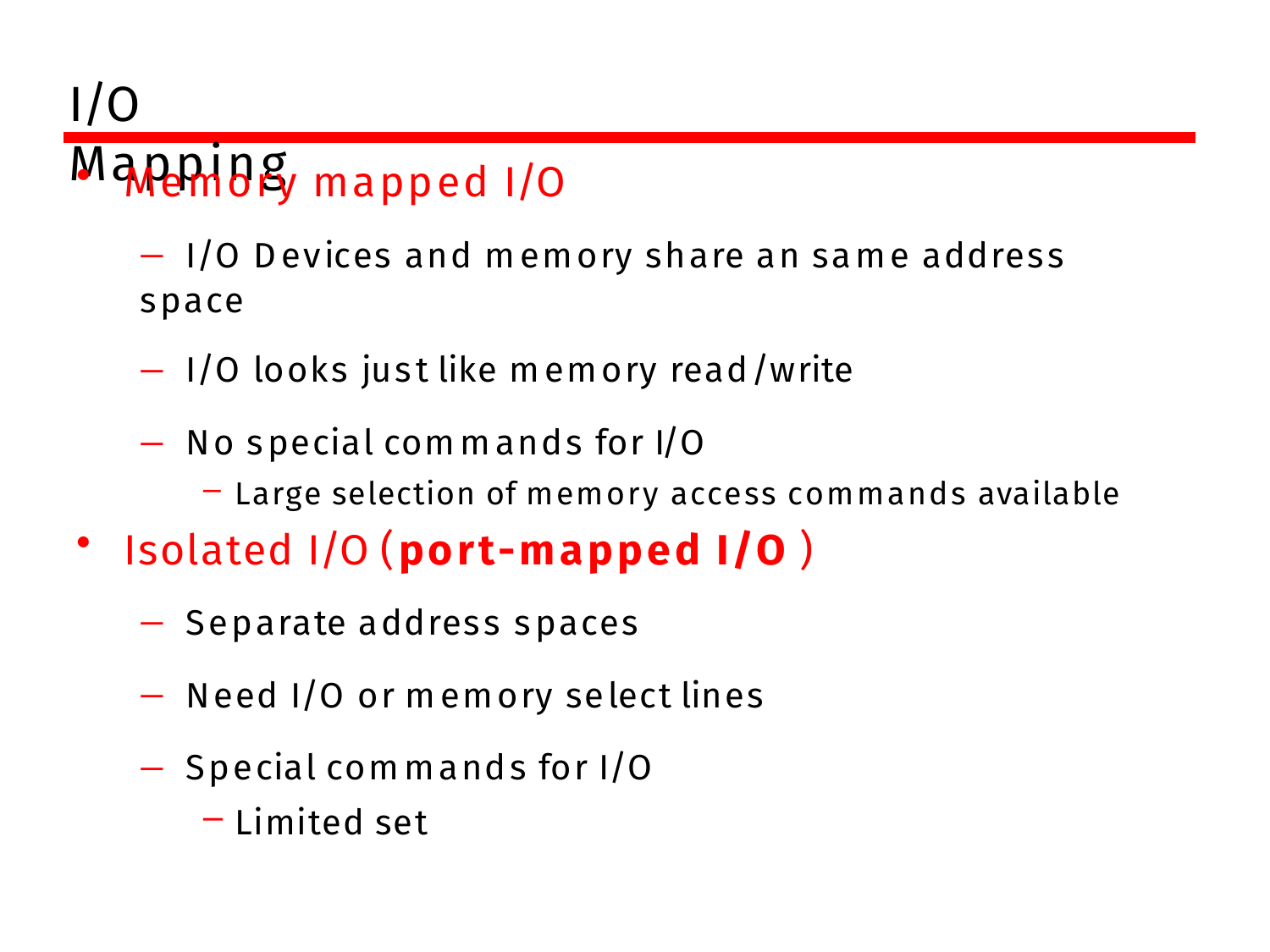

# I/O Mapping
Memory mapped I/O
— I/O Devices and memory share an same address space
— I/O looks just like memory read/write
— No special commands for I/O
Large selection of memory access commands available
Isolated I/O (port-mapped I/O )
— Separate address spaces
— Need I/O or memory select lines
— Special commands for I/O
Limited set